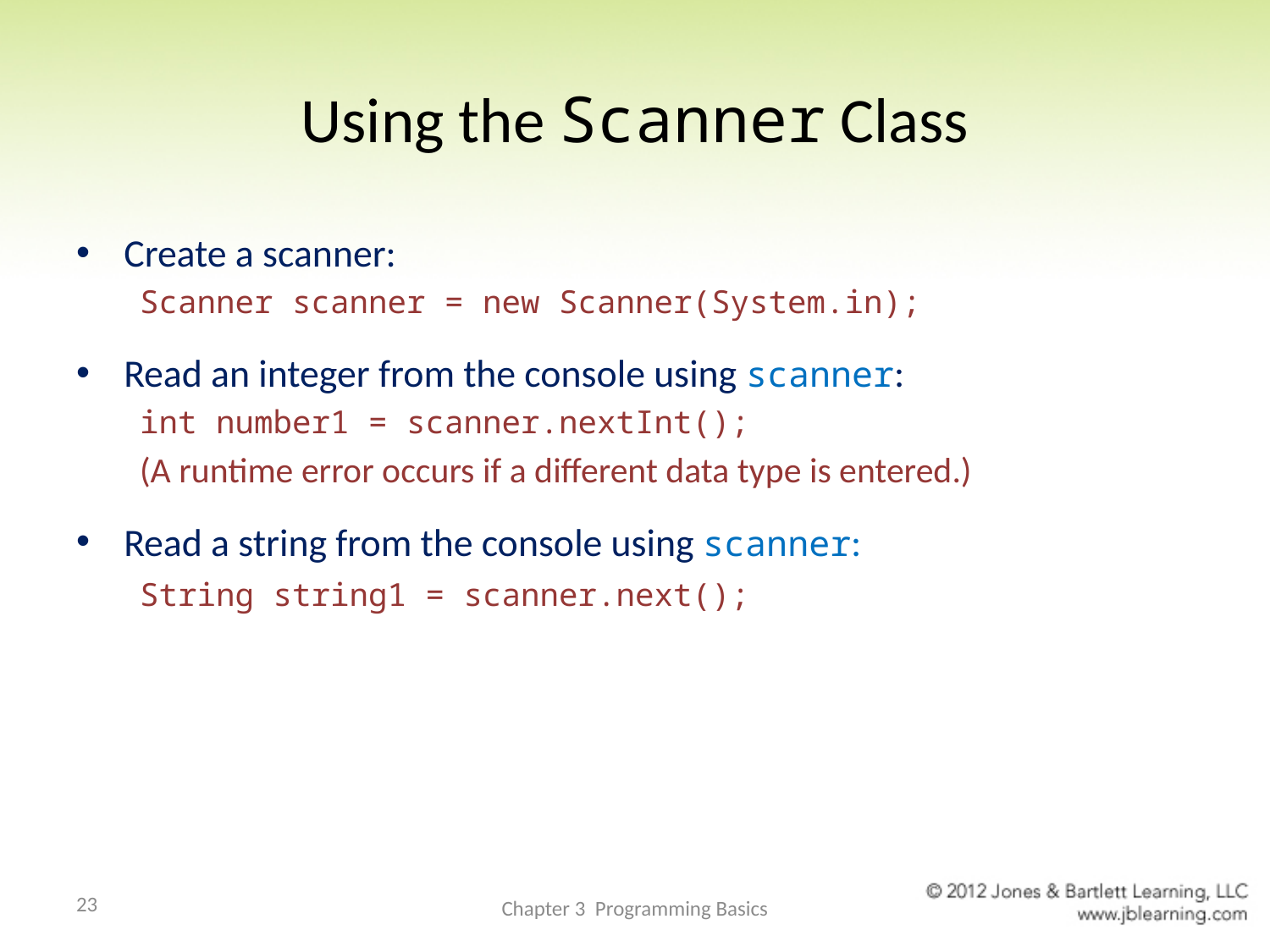

# Using the Scanner Class
Create a scanner:
Scanner scanner = new Scanner(System.in);
Read an integer from the console using scanner:
int number1 = scanner.nextInt();
(A runtime error occurs if a different data type is entered.)
Read a string from the console using scanner:
String string1 = scanner.next();

23
Chapter 3  Programming Basics